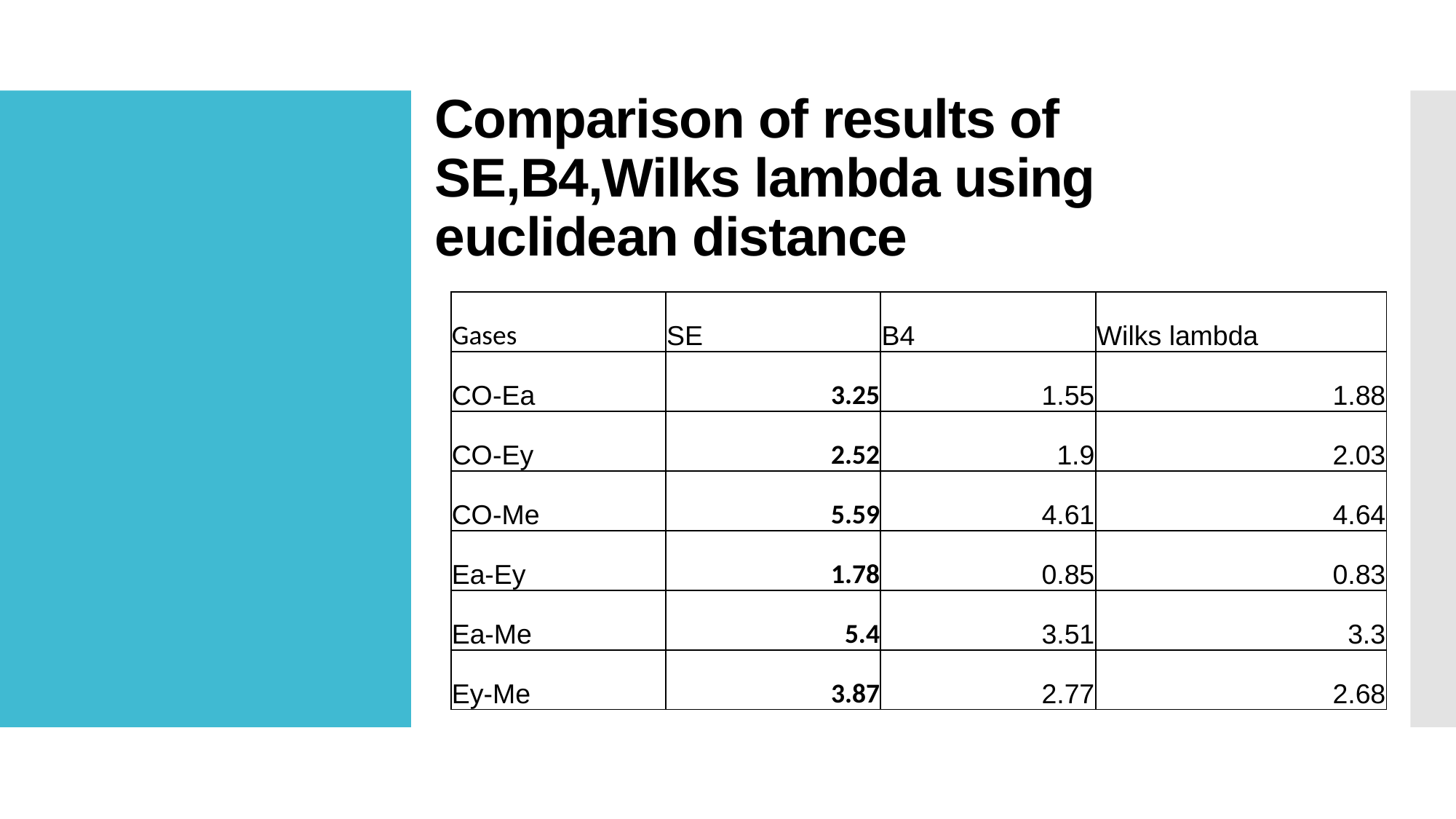

# Comparison of results of SE,B4,Wilks lambda using euclidean distance
| Gases | SE | B4 | Wilks lambda |
| --- | --- | --- | --- |
| CO-Ea | 3.25 | 1.55 | 1.88 |
| CO-Ey | 2.52 | 1.9 | 2.03 |
| CO-Me | 5.59 | 4.61 | 4.64 |
| Ea-Ey | 1.78 | 0.85 | 0.83 |
| Ea-Me | 5.4 | 3.51 | 3.3 |
| Ey-Me | 3.87 | 2.77 | 2.68 |